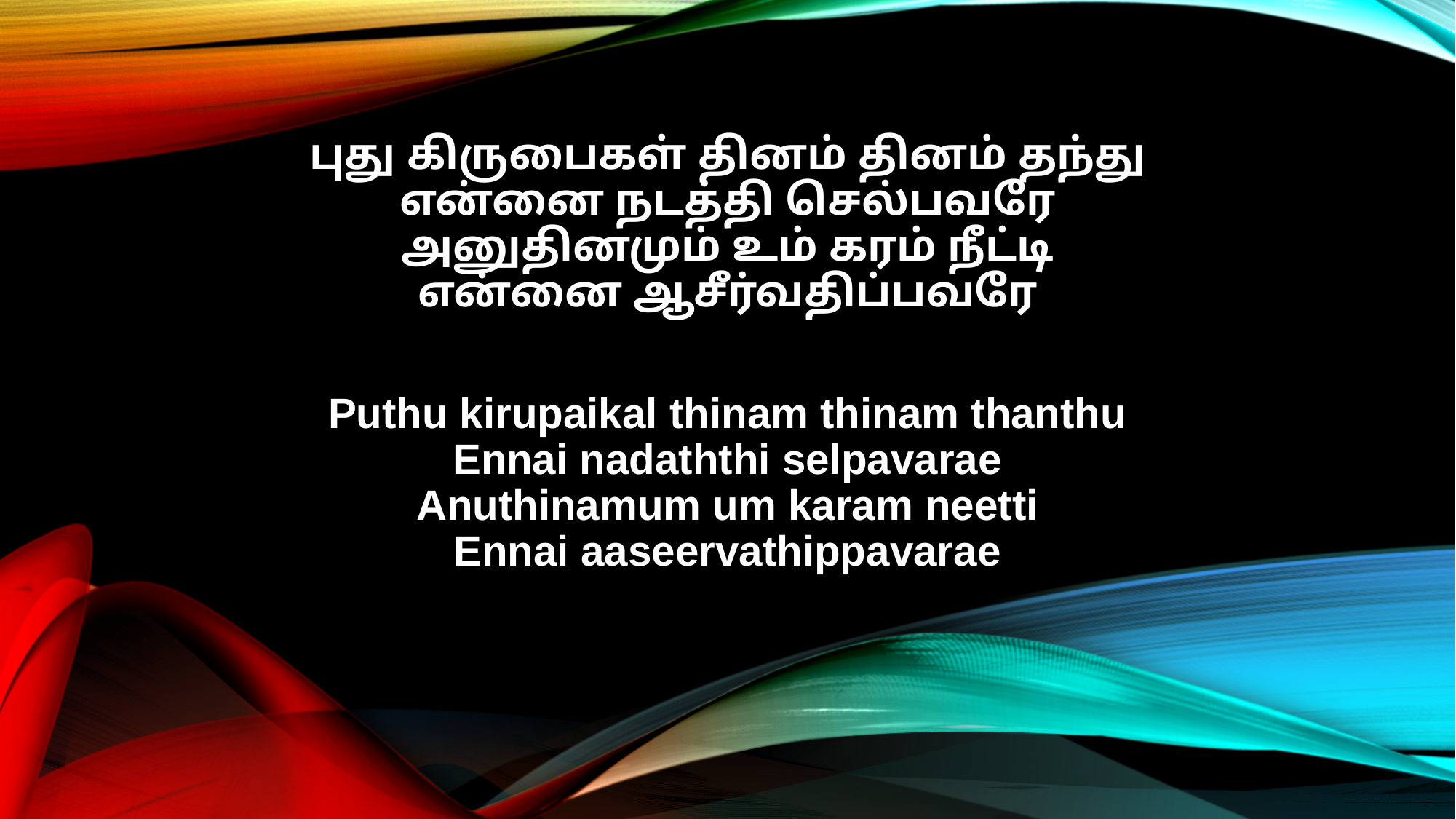

புது கிருபைகள் தினம் தினம் தந்து
என்னை நடத்தி செல்பவரே
அனுதினமும் உம் கரம் நீட்டி
என்னை ஆசீர்வதிப்பவரே

Puthu kirupaikal thinam thinam thanthu
Ennai nadaththi selpavarae
Anuthinamum um karam neetti
Ennai aaseervathippavarae